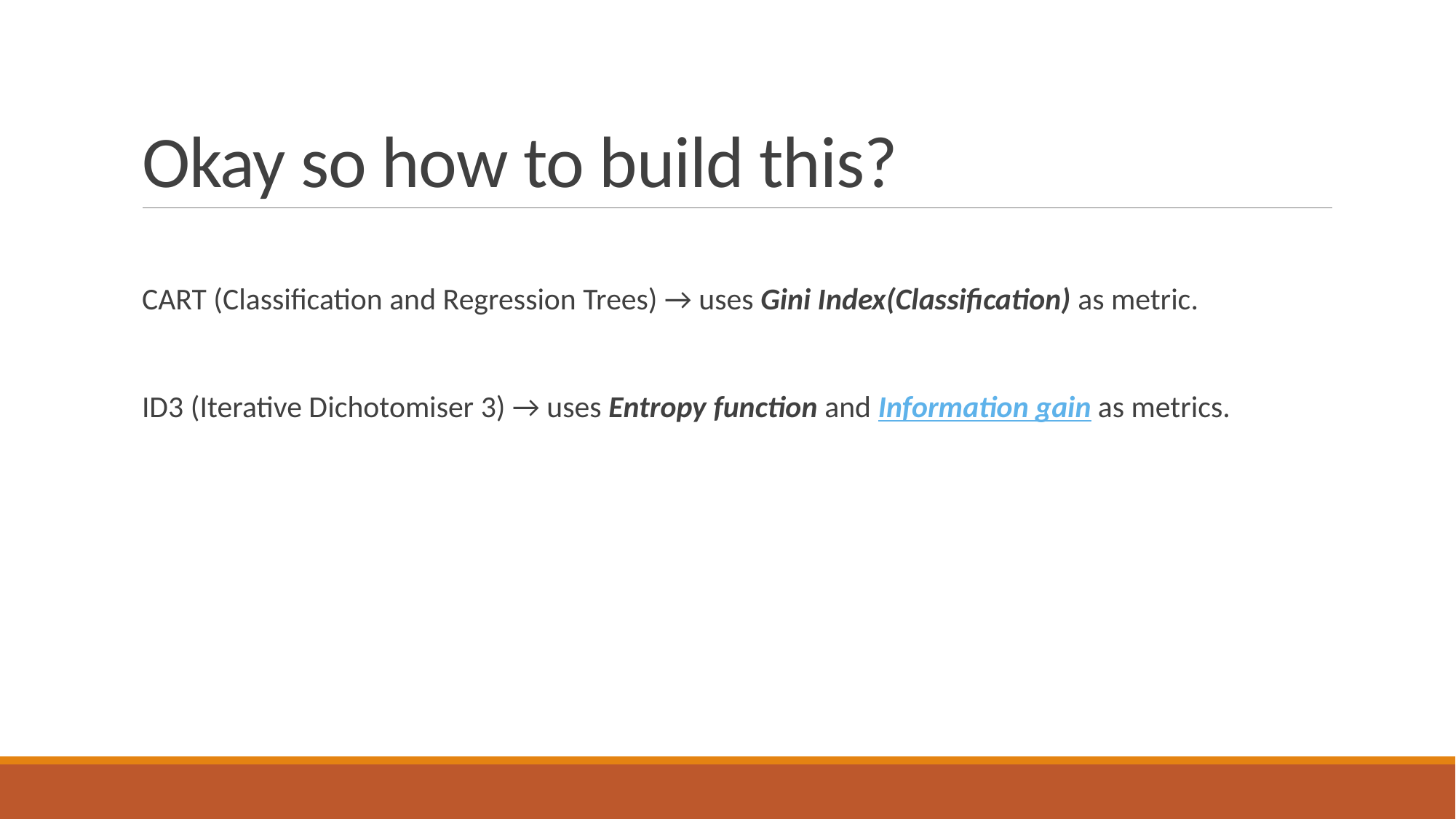

# Okay so how to build this?

CART (Classification and Regression Trees) → uses Gini Index(Classification) as metric.

ID3 (Iterative Dichotomiser 3) → uses Entropy function and Information gain as metrics.